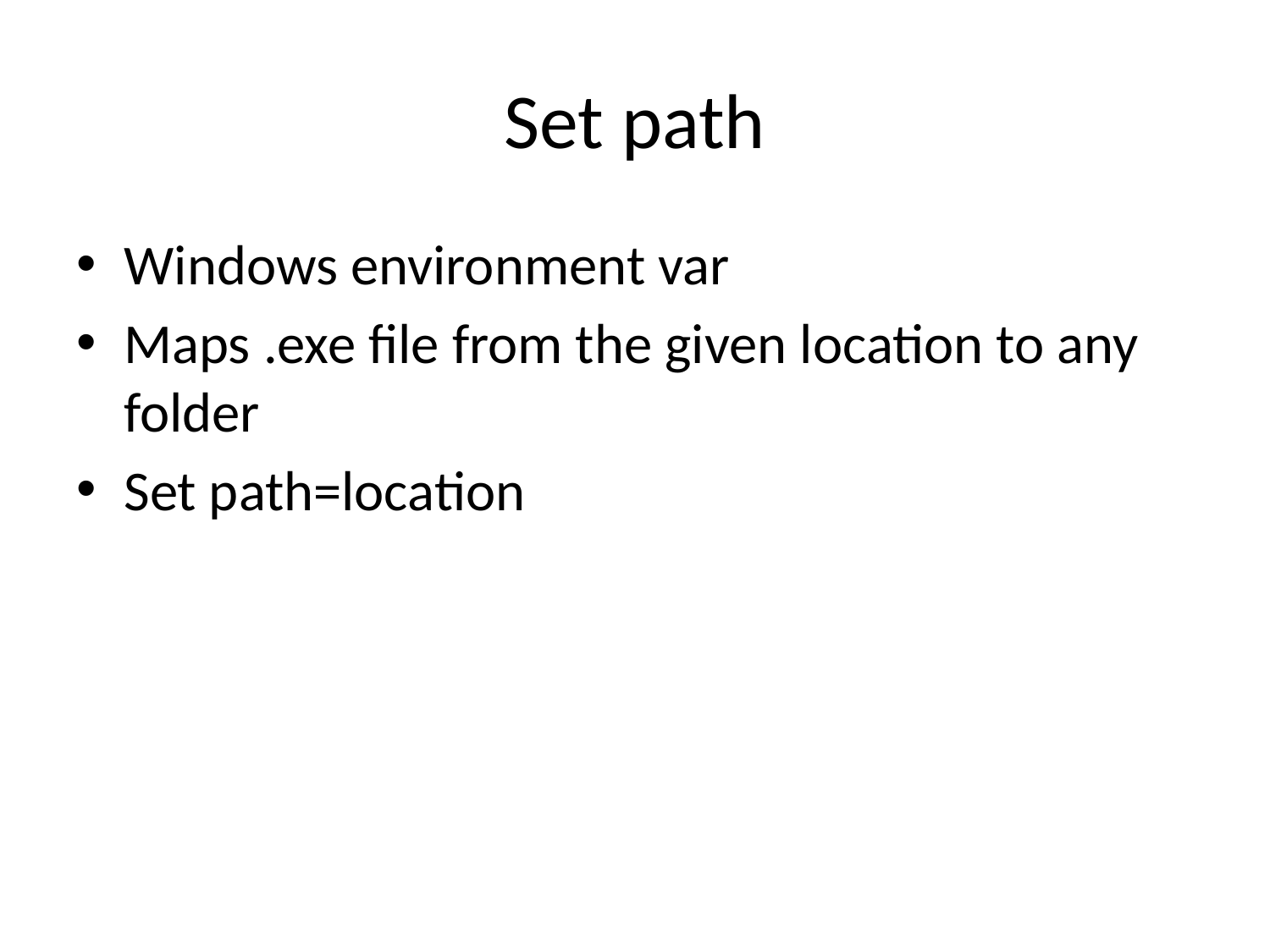

# Set path
Windows environment var
Maps .exe file from the given location to any folder
Set path=location